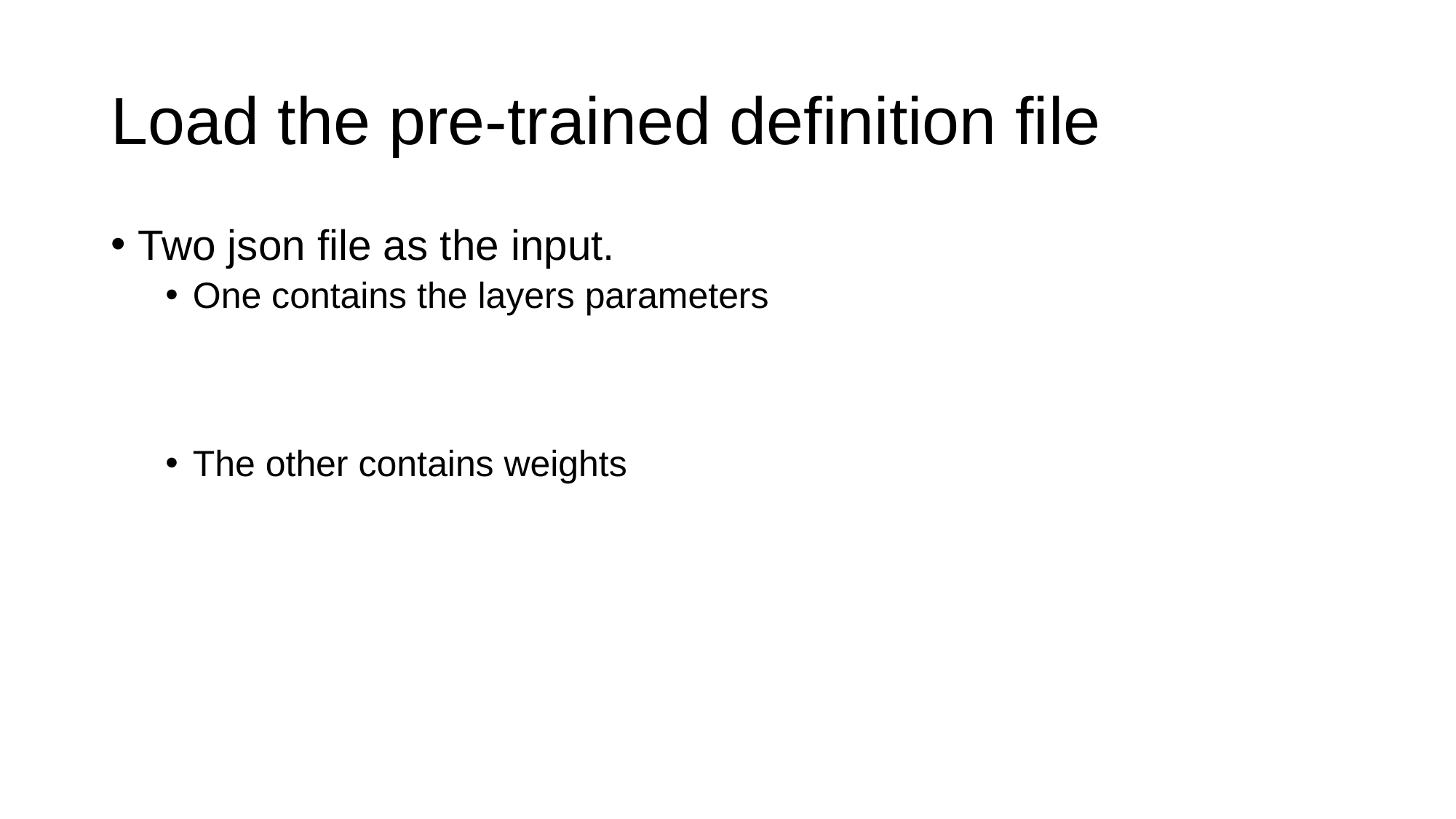

# Load the pre-trained definition file
Two json file as the input.
One contains the layers parameters

The other contains weights